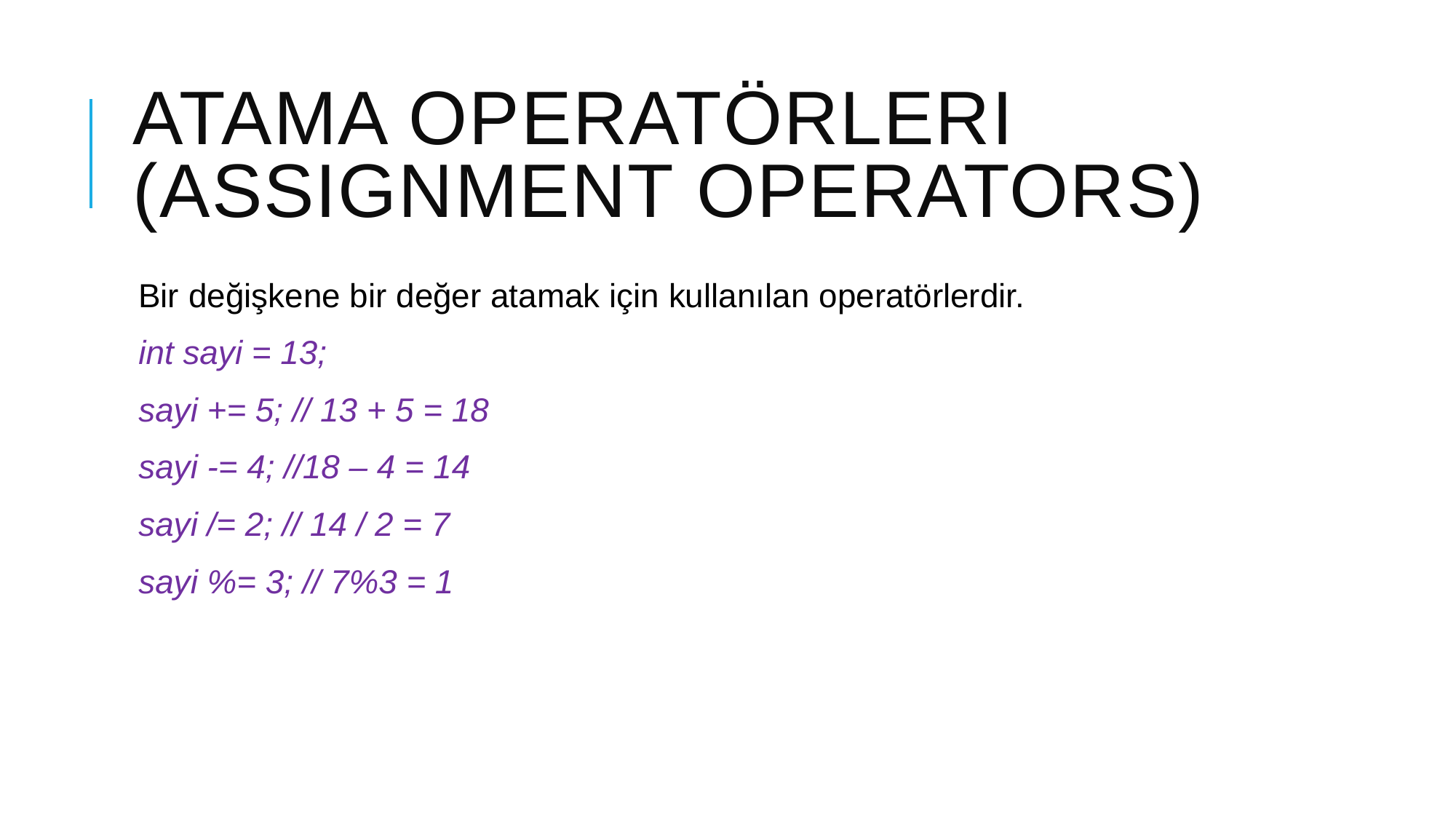

# Atama operatörleri (Assignment operators)
Bir değişkene bir değer atamak için kullanılan operatörlerdir.
int sayi = 13;
sayi += 5; // 13 + 5 = 18
sayi -= 4; //18 – 4 = 14
sayi /= 2; // 14 / 2 = 7
sayi %= 3; // 7%3 = 1